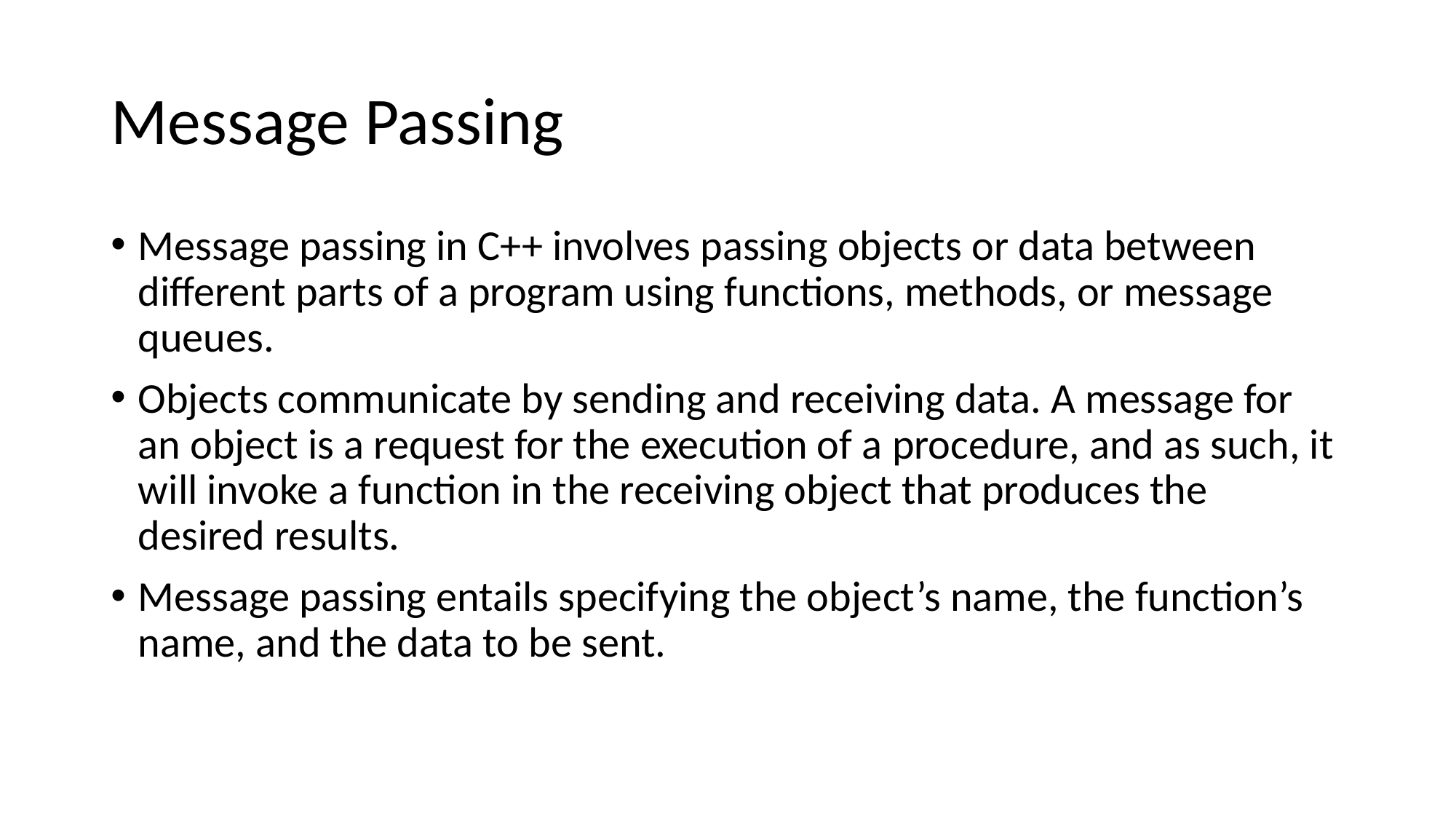

# Message Passing
Message passing in C++ involves passing objects or data between different parts of a program using functions, methods, or message queues.
Objects communicate by sending and receiving data. A message for an object is a request for the execution of a procedure, and as such, it will invoke a function in the receiving object that produces the desired results.
Message passing entails specifying the object’s name, the function’s name, and the data to be sent.